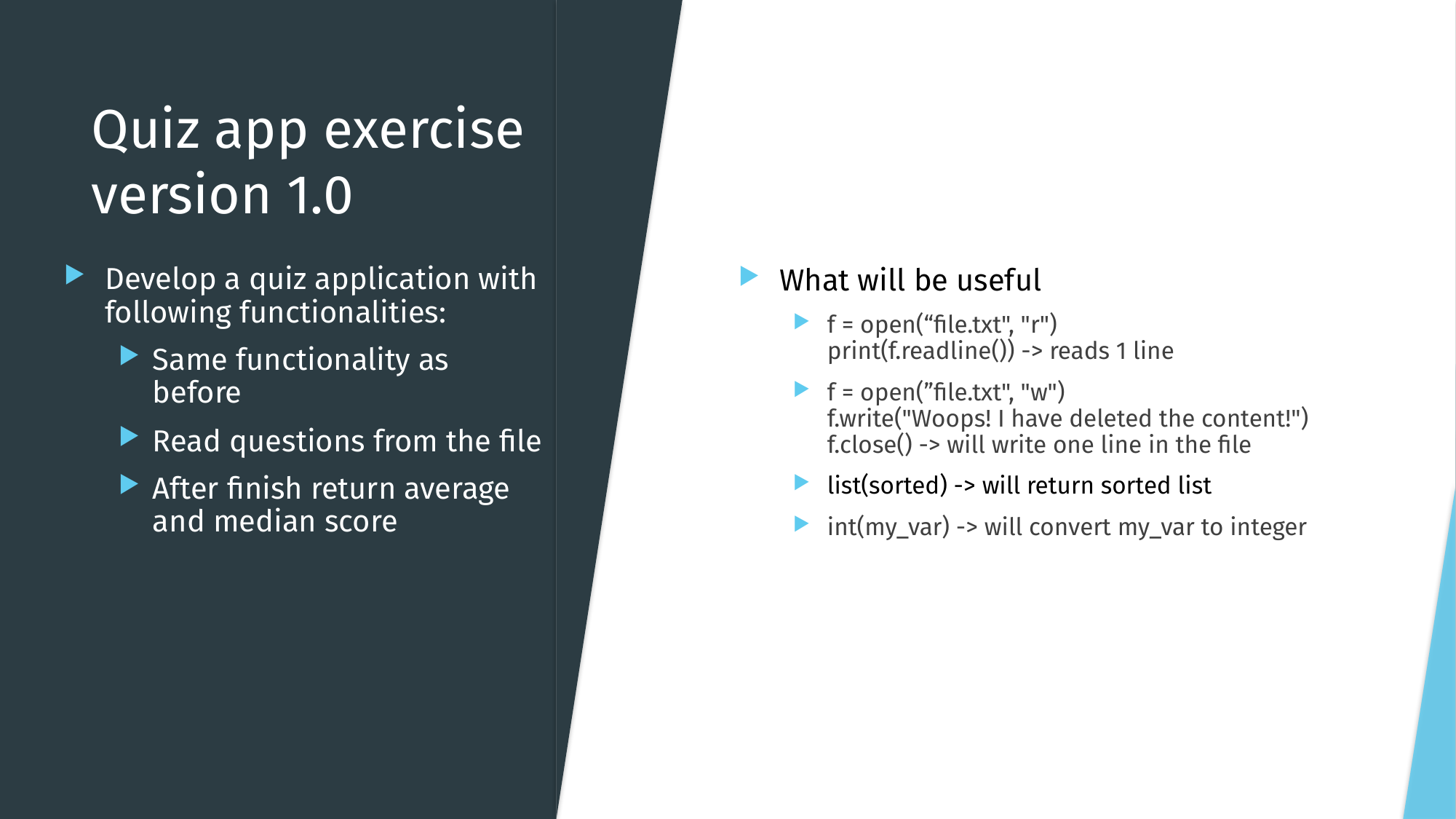

# Quiz app exercise version 1.0

What will be useful
f = open(“file.txt", "r")
print(f.readline()) -> reads 1 line
f = open(”file.txt", "w")
f.write("Woops! I have deleted the content!")
f.close() -> will write one line in the file
list(sorted) -> will return sorted list
int(my_var) -> will convert my_var to integer
Develop a quiz application with following functionalities:
Same functionality as before
Read questions from the file
After finish return average and median score